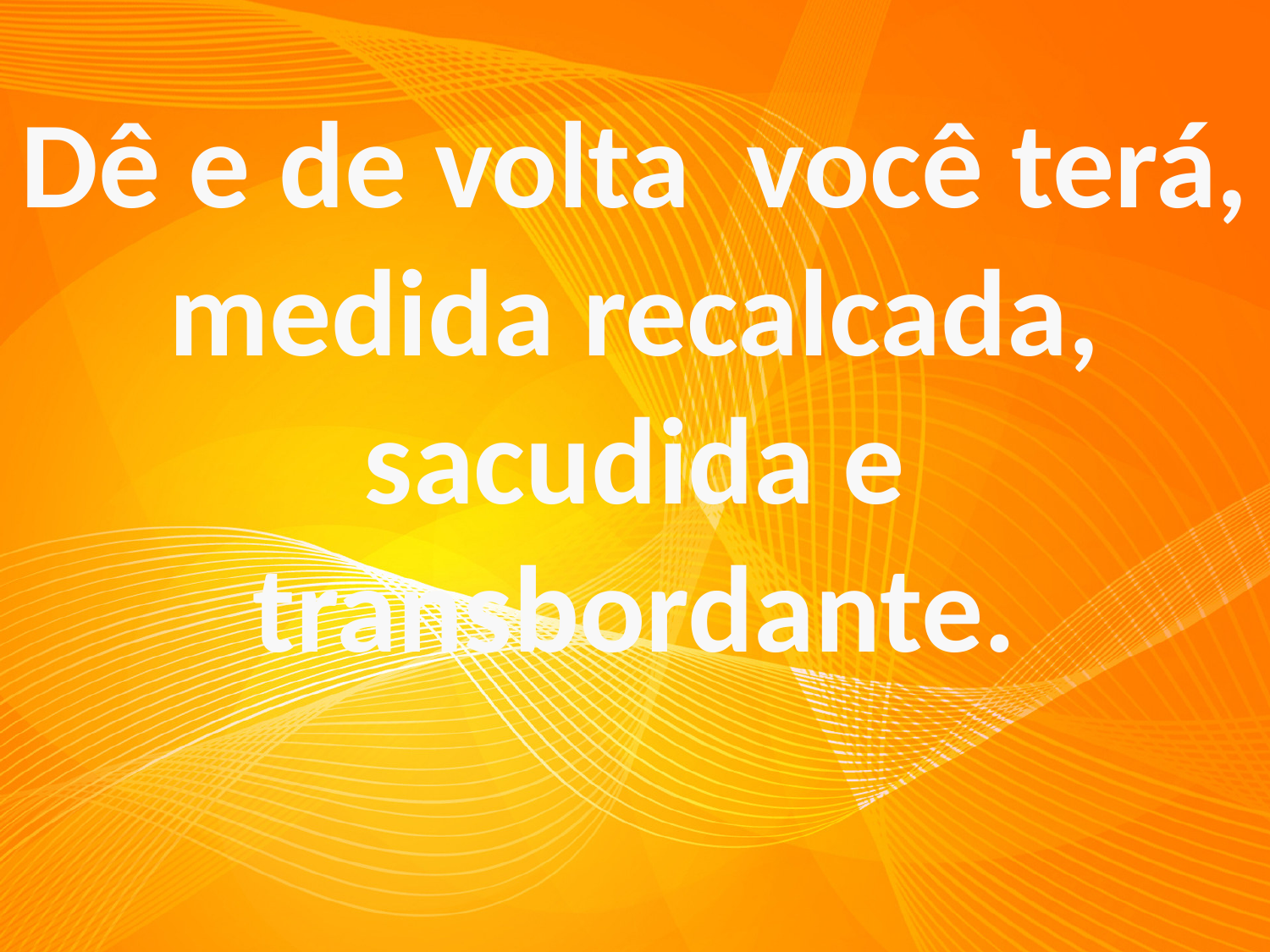

Dê e de volta  você terá, medida recalcada, sacudida e transbordante.